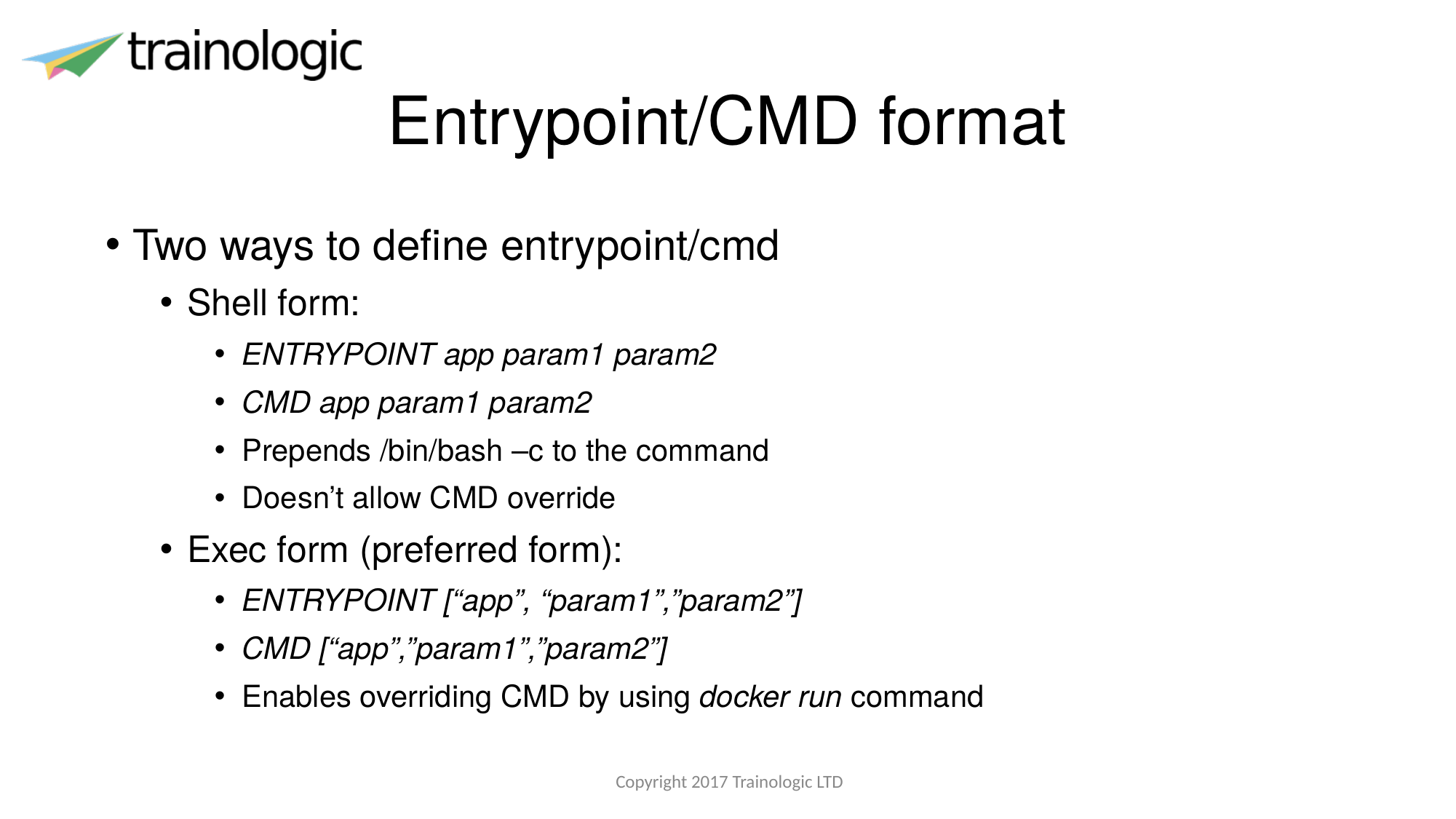

# Entrypoint/CMD format
Two ways to define entrypoint/cmd
Shell form:
ENTRYPOINT app param1 param2
CMD app param1 param2
Prepends /bin/bash –c to the command
Doesn’t allow CMD override
Exec form (preferred form):
ENTRYPOINT [“app”, “param1”,”param2”]
CMD [“app”,”param1”,”param2”]
Enables overriding CMD by using docker run command
 Copyright 2017 Trainologic LTD